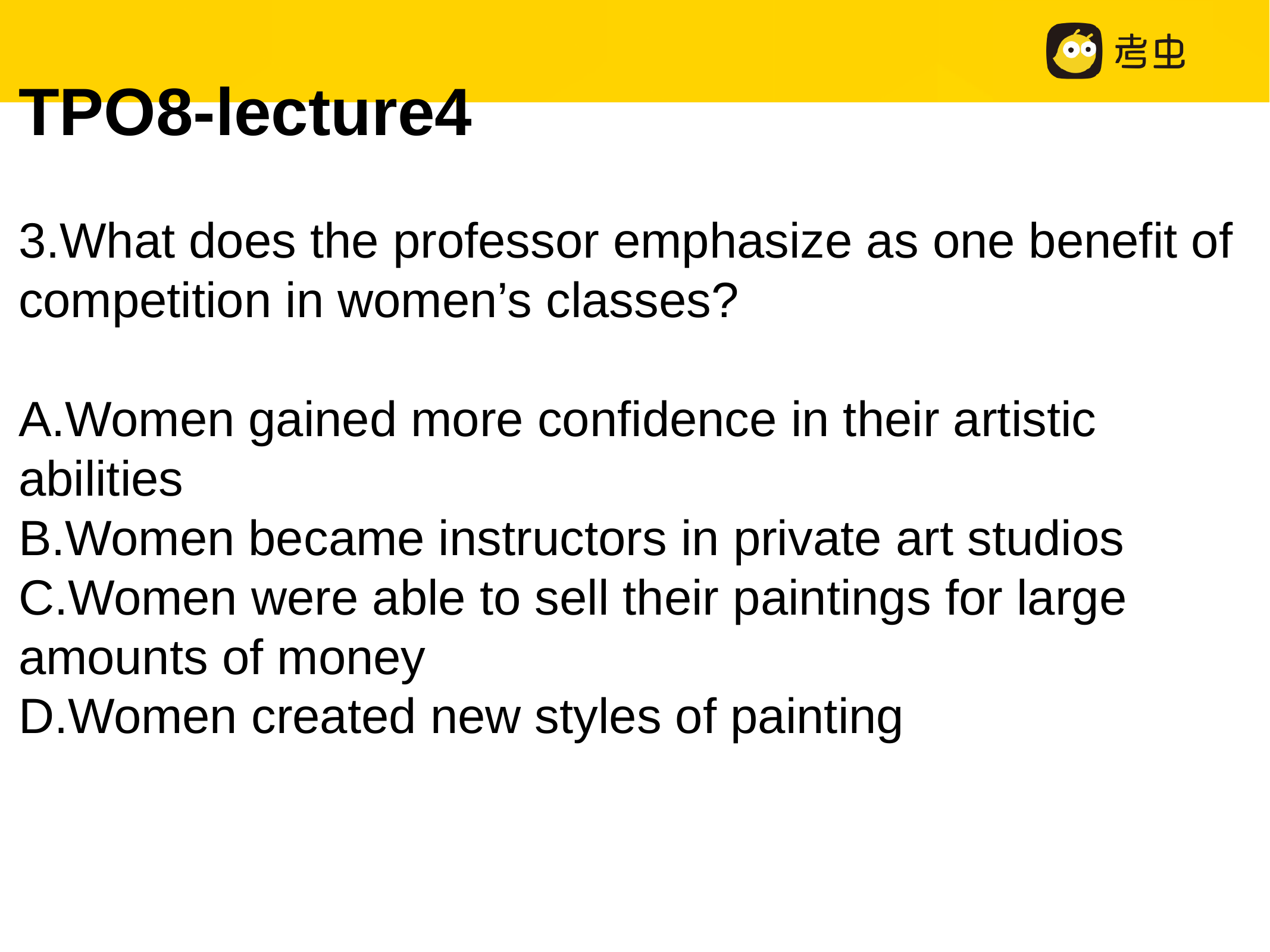

TPO8-lecture4

3.What does the professor emphasize as one benefit of competition in women’s classes?

A.Women gained more confidence in their artistic abilities
B.Women became instructors in private art studios
C.Women were able to sell their paintings for large amounts of money
D.Women created new styles of painting